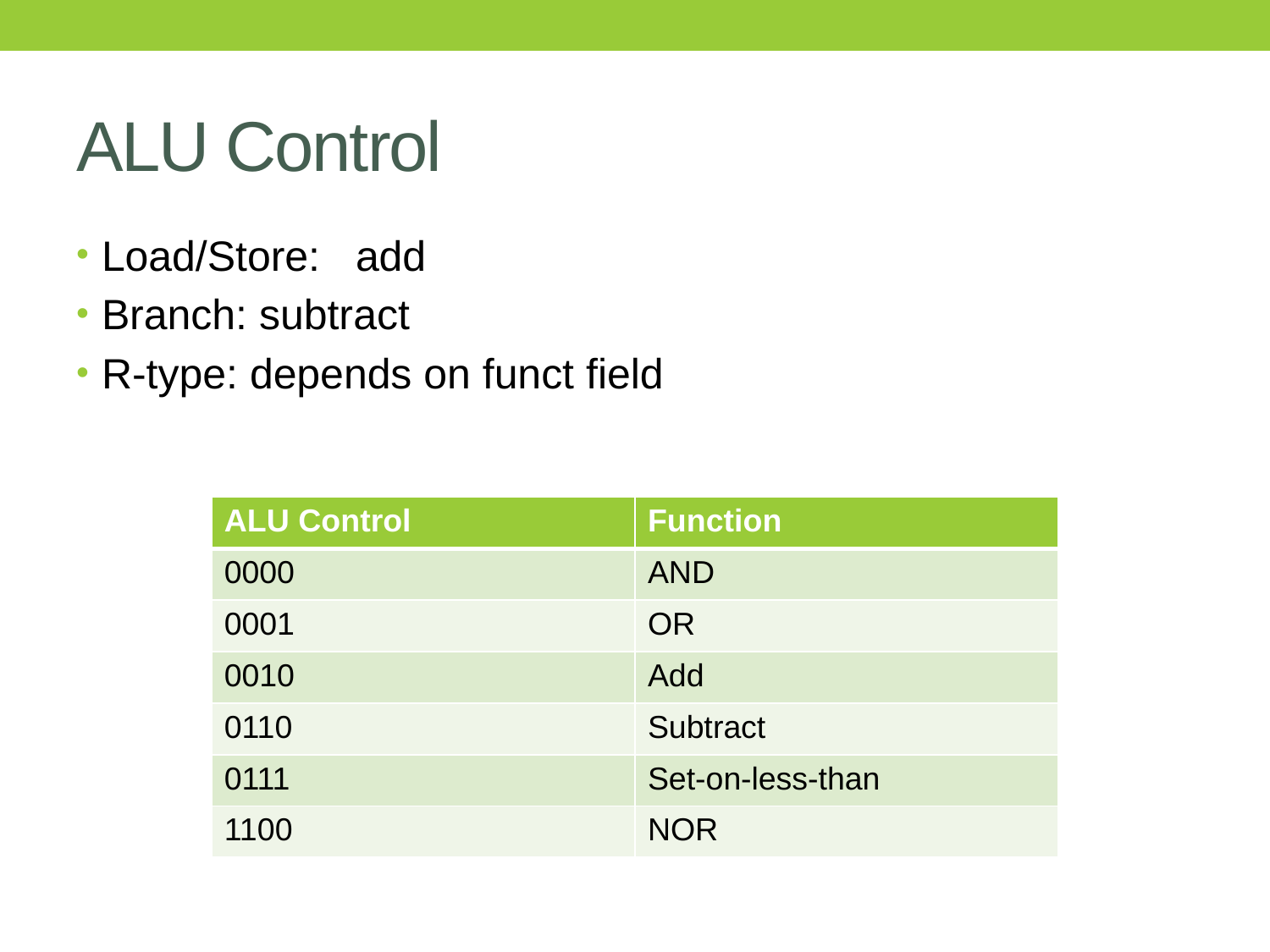

# ALU Control
Load/Store:	add
Branch: subtract
R-type: depends on funct field

| ALU Control | Function |
| --- | --- |
| 0000 | AND |
| 0001 | OR |
| 0010 | Add |
| 0110 | Subtract |
| 0111 | Set-on-less-than |
| 1100 | NOR |